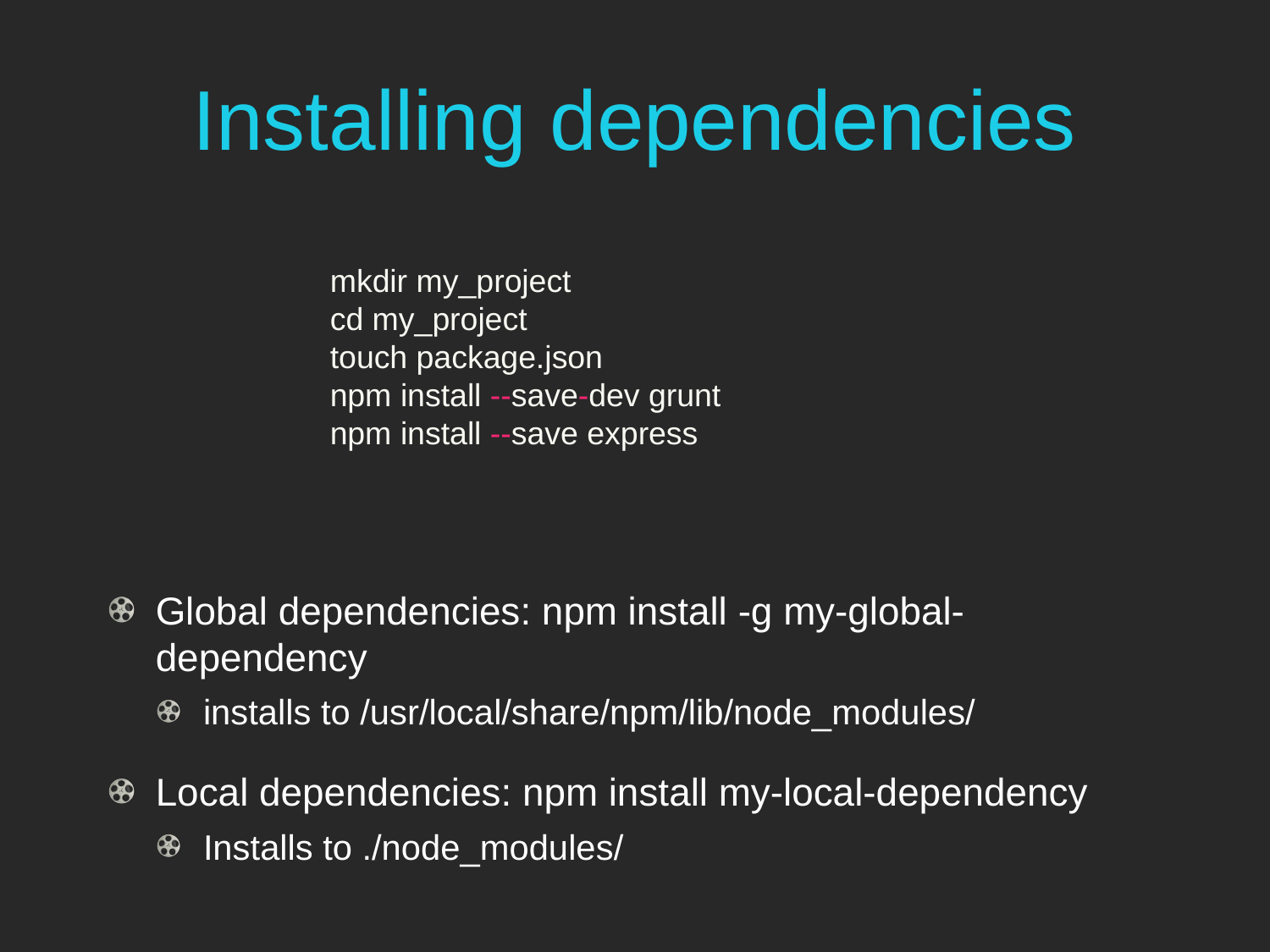

# Installing dependencies
mkdir my_project
cd my_project
touch package.json
npm install --save-dev grunt
npm install --save express
Global dependencies: npm install -g my-global-dependency
installs to /usr/local/share/npm/lib/node_modules/
Local dependencies: npm install my-local-dependency
Installs to ./node_modules/